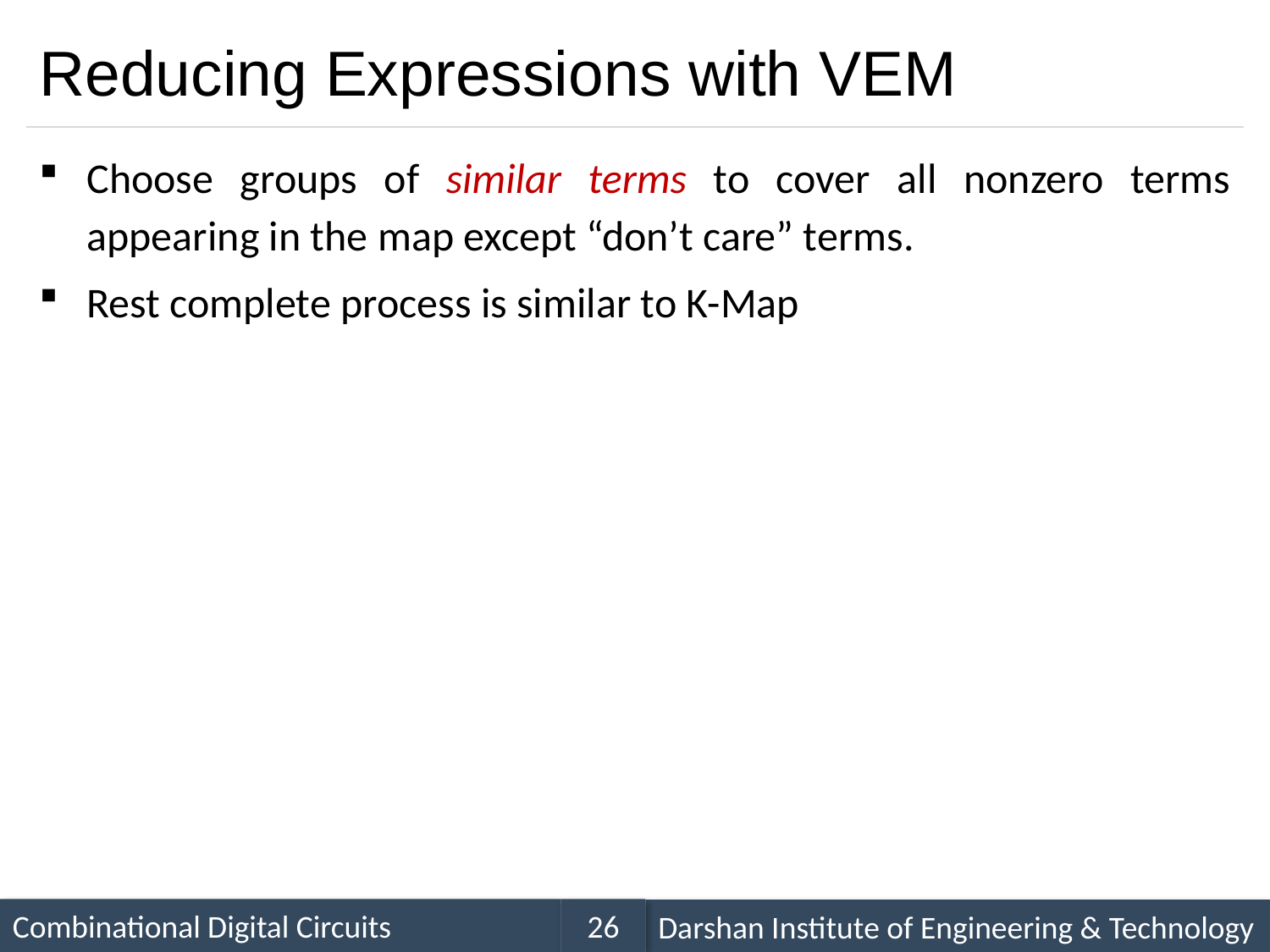

# Reducing Expressions with VEM
Choose groups of similar terms to cover all nonzero terms appearing in the map except “don’t care” terms.
Rest complete process is similar to K-Map